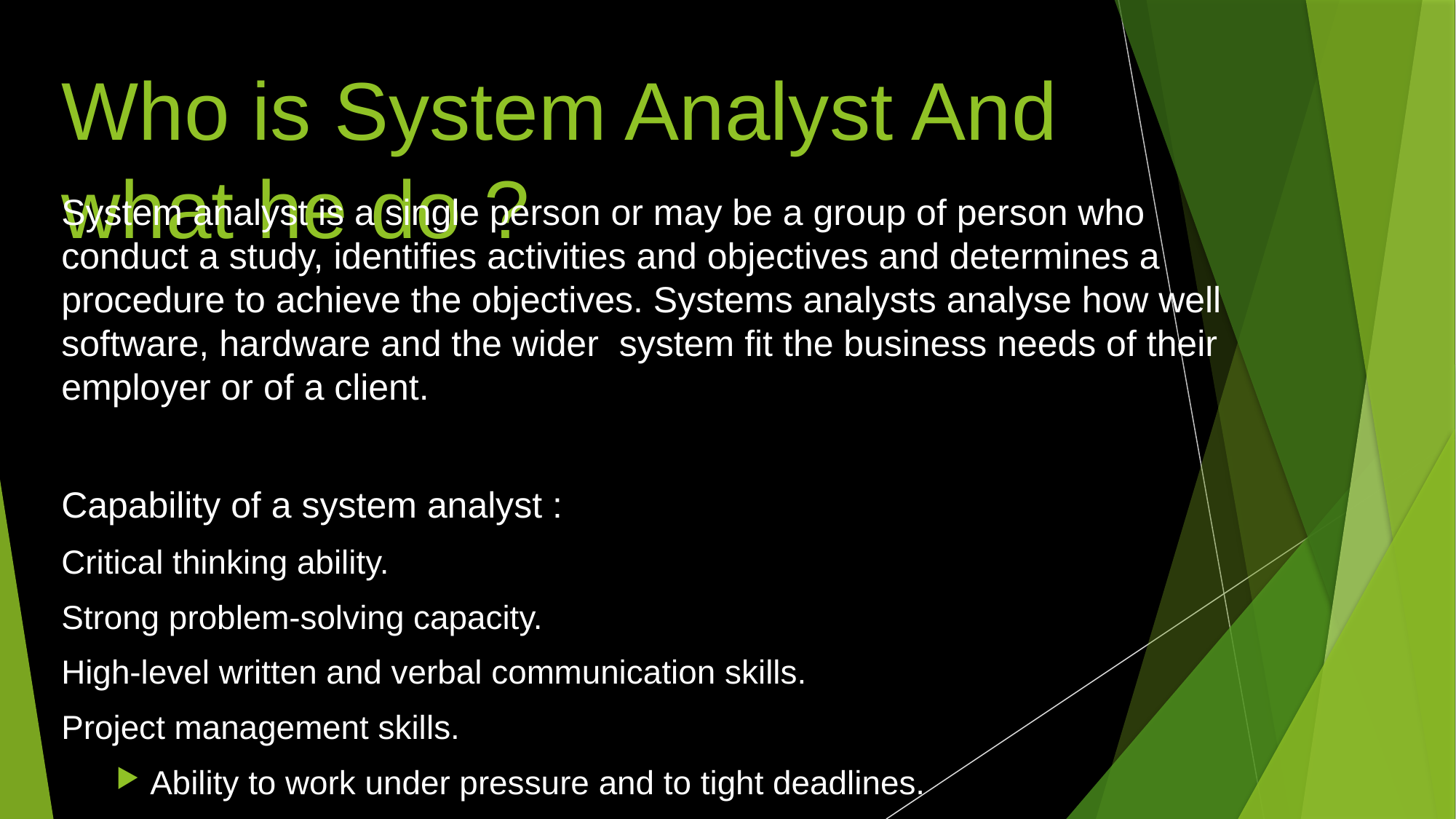

# Who is System Analyst And what he do ?
System analyst is a single person or may be a group of person who conduct a study, identifies activities and objectives and determines a procedure to achieve the objectives. Systems analysts analyse how well software, hardware and the wider  system fit the business needs of their employer or of a client.

Capability of a system analyst :
Critical thinking ability.
Strong problem-solving capacity.
High-level written and verbal communication skills.
Project management skills.
Ability to work under pressure and to tight deadlines.